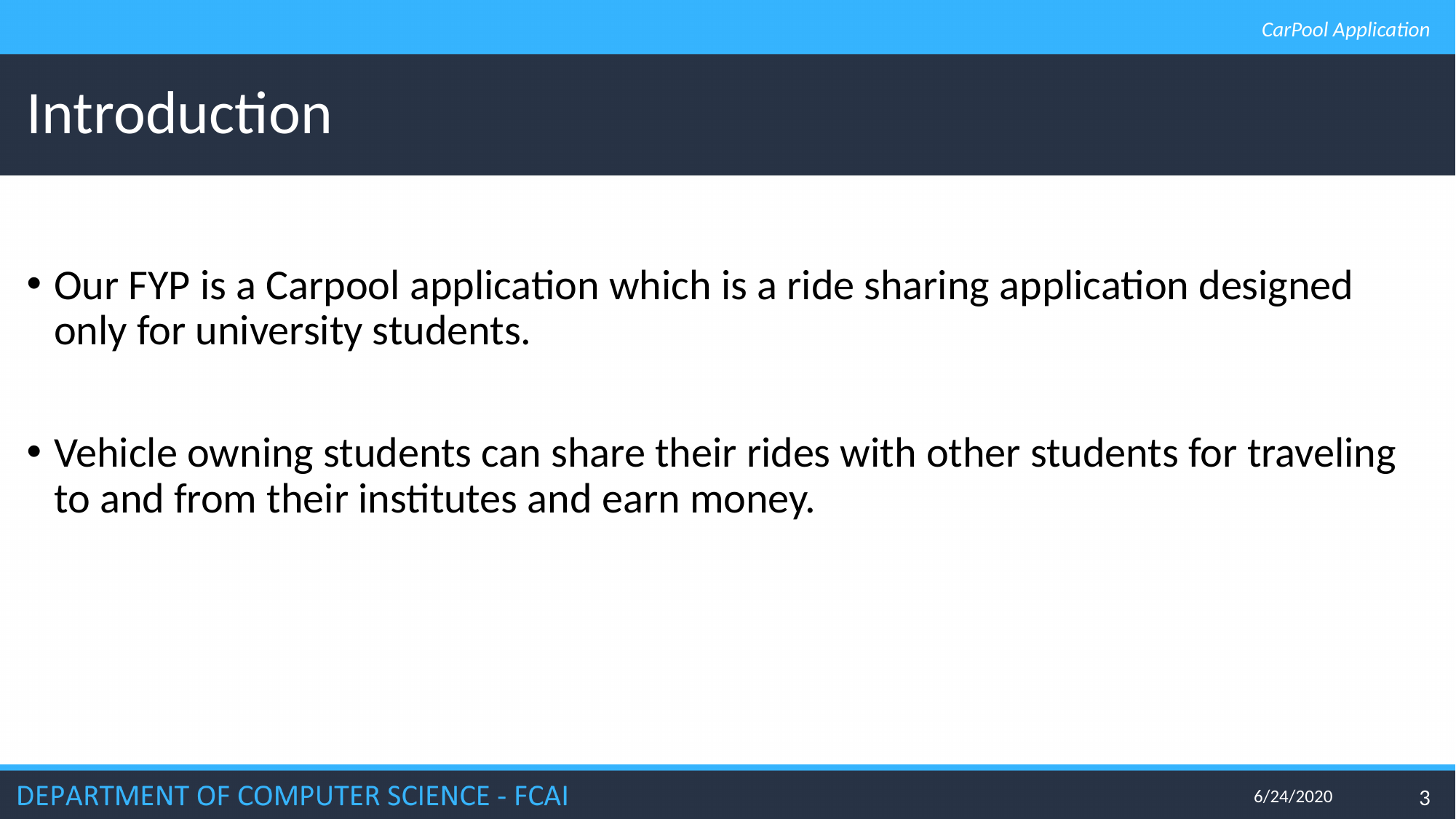

CarPool Application
# Introduction

Our FYP is a Carpool application which is a ride sharing application designed only for university students.

Vehicle owning students can share their rides with other students for traveling to and from their institutes and earn money.

6/24/2020
3